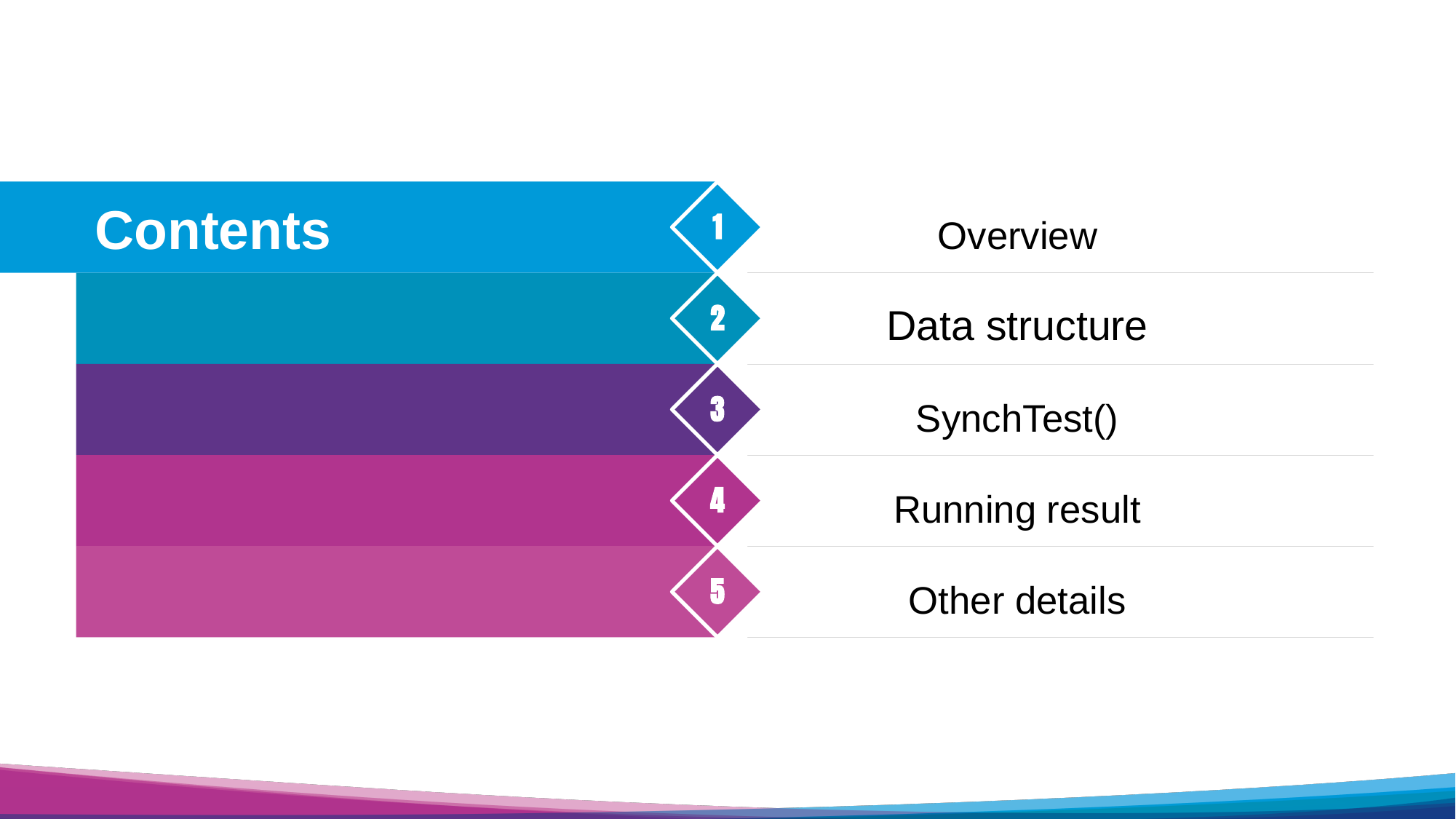

Contents

1
Overview
2

Data structure
3

SynchTest()
4

Running result
5

Other details